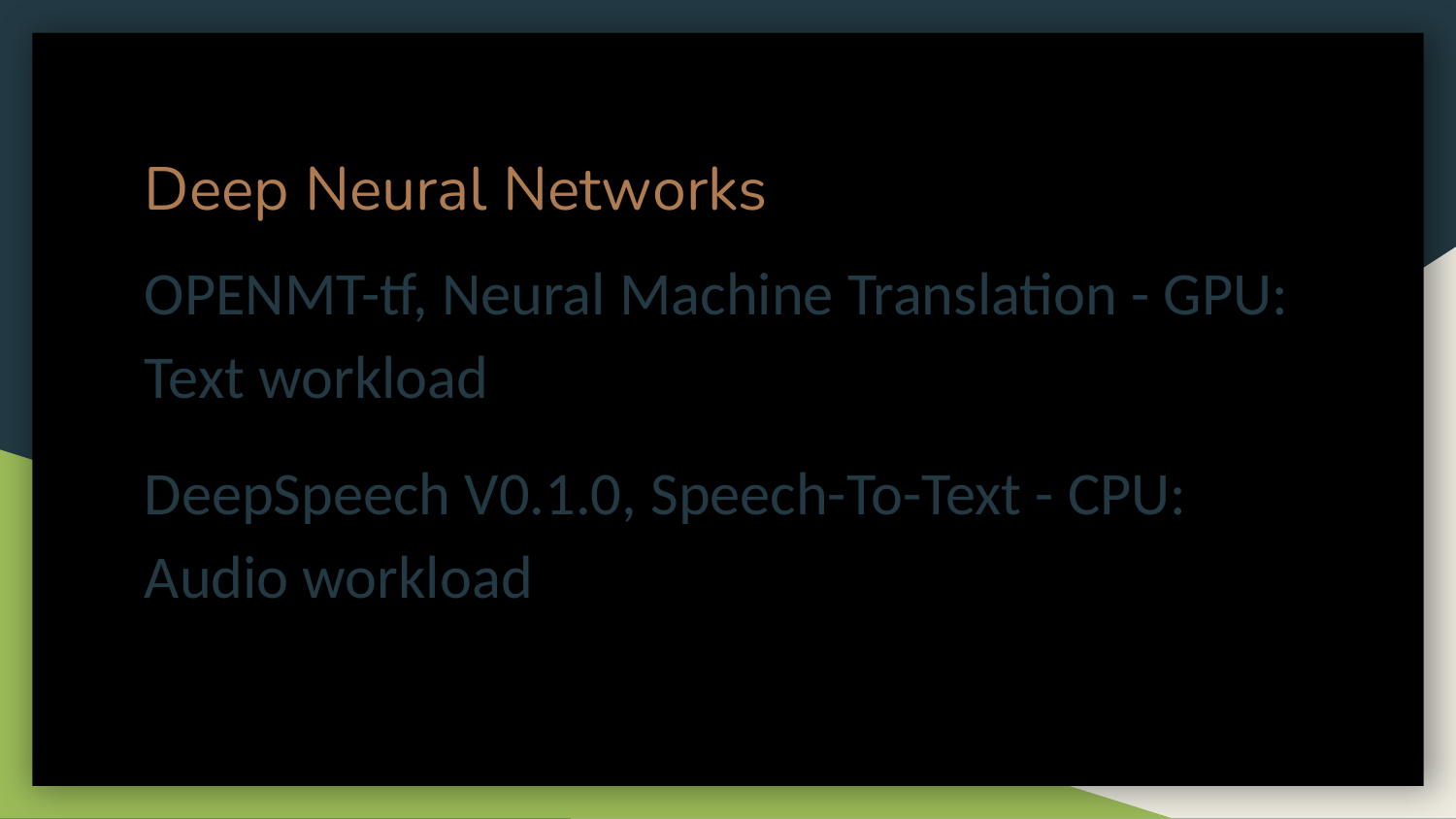

Deep Neural Networks
OPENMT-tf, Neural Machine Translation - GPU: Text workload
DeepSpeech V0.1.0, Speech-To-Text - CPU: Audio workload